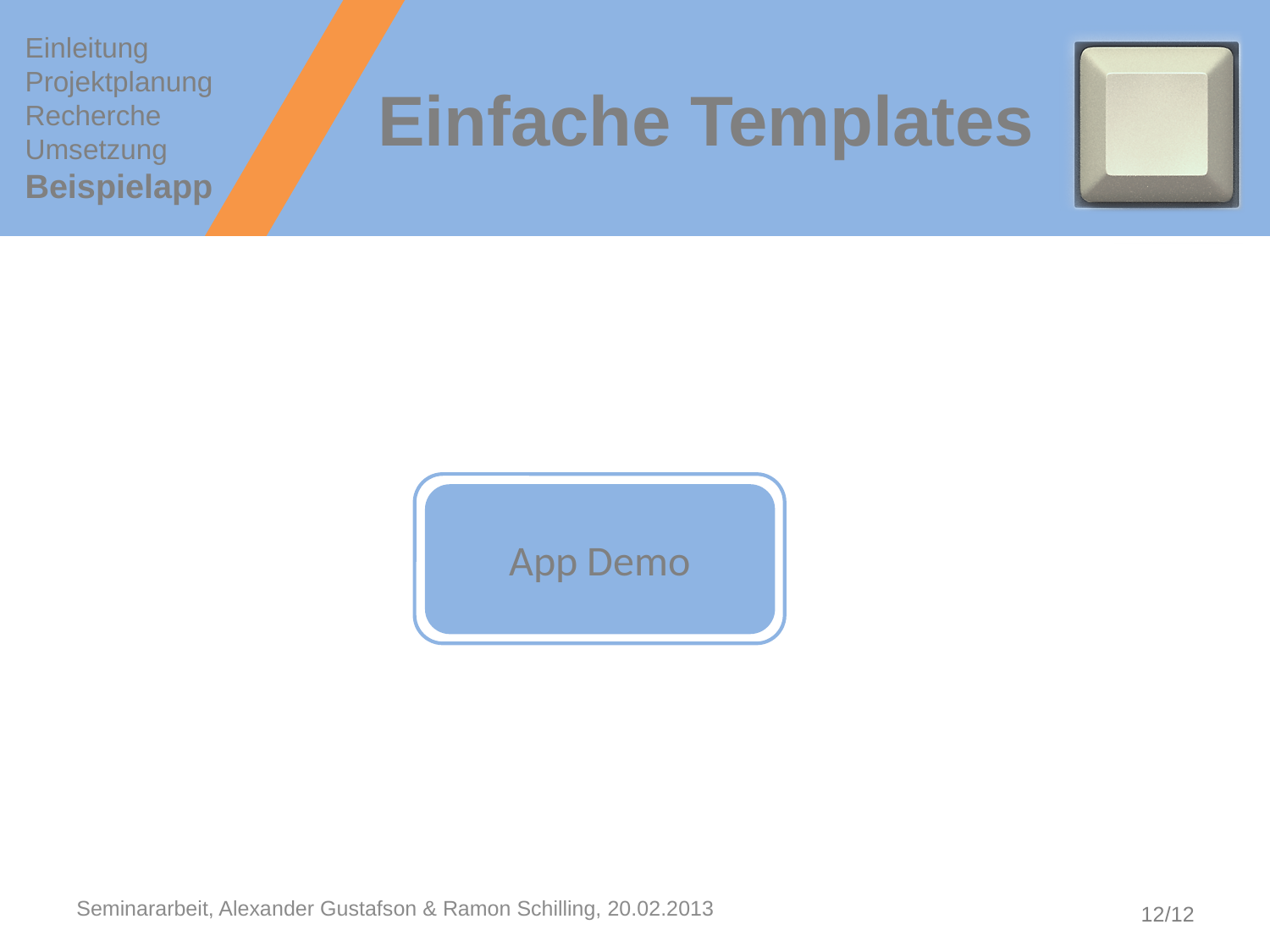

Einleitung
Projektplanung
Recherche
Umsetzung
Beispielapp

# Einfache Templates

App Demo